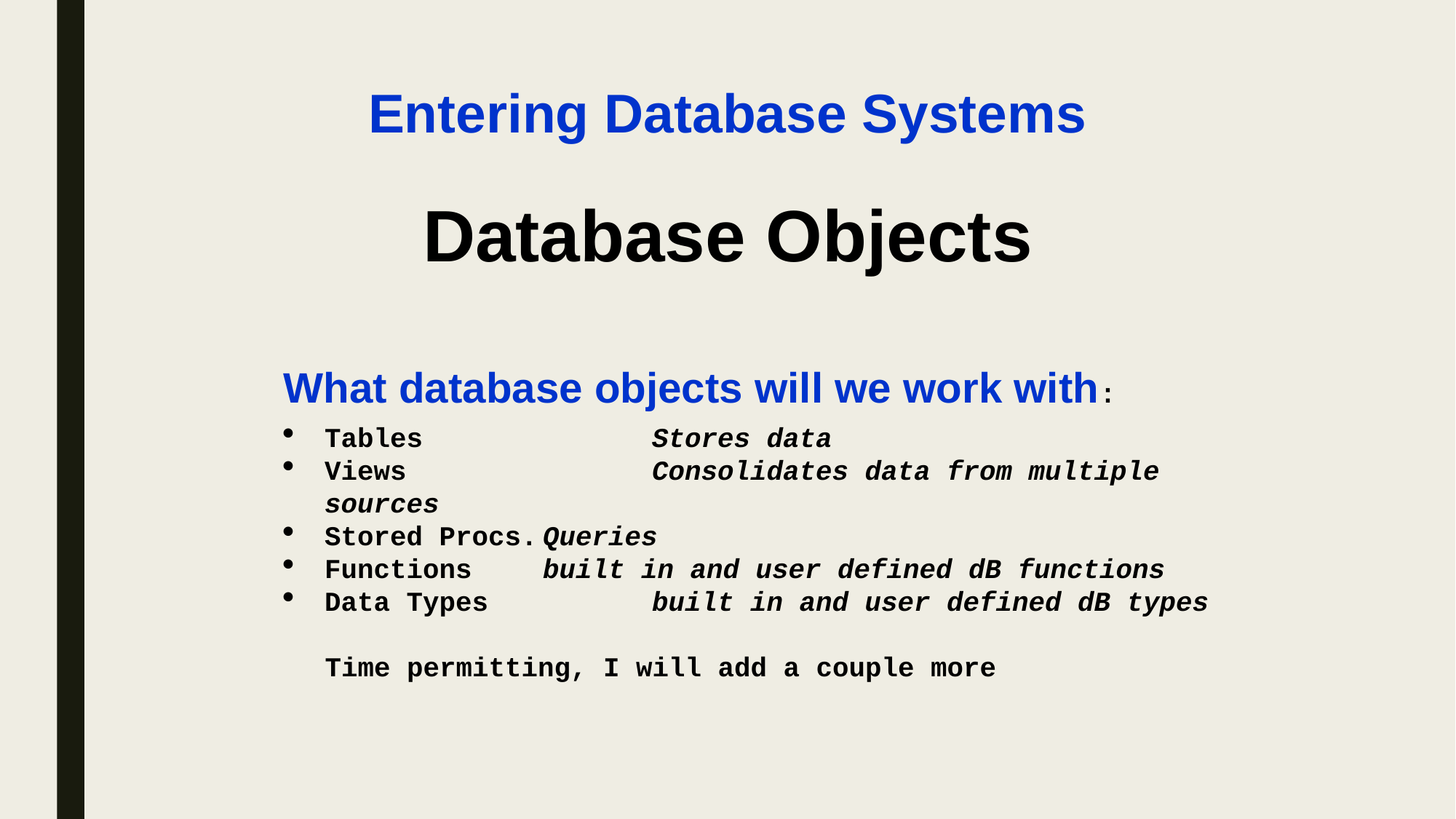

Entering Database Systems
Database Objects
What database objects will we work with:
Tables			Stores data
Views			Consolidates data from multiple sources
Stored Procs.	Queries
Functions		built in and user defined dB functions
Data Types		built in and user defined dB types

Time permitting, I will add a couple more